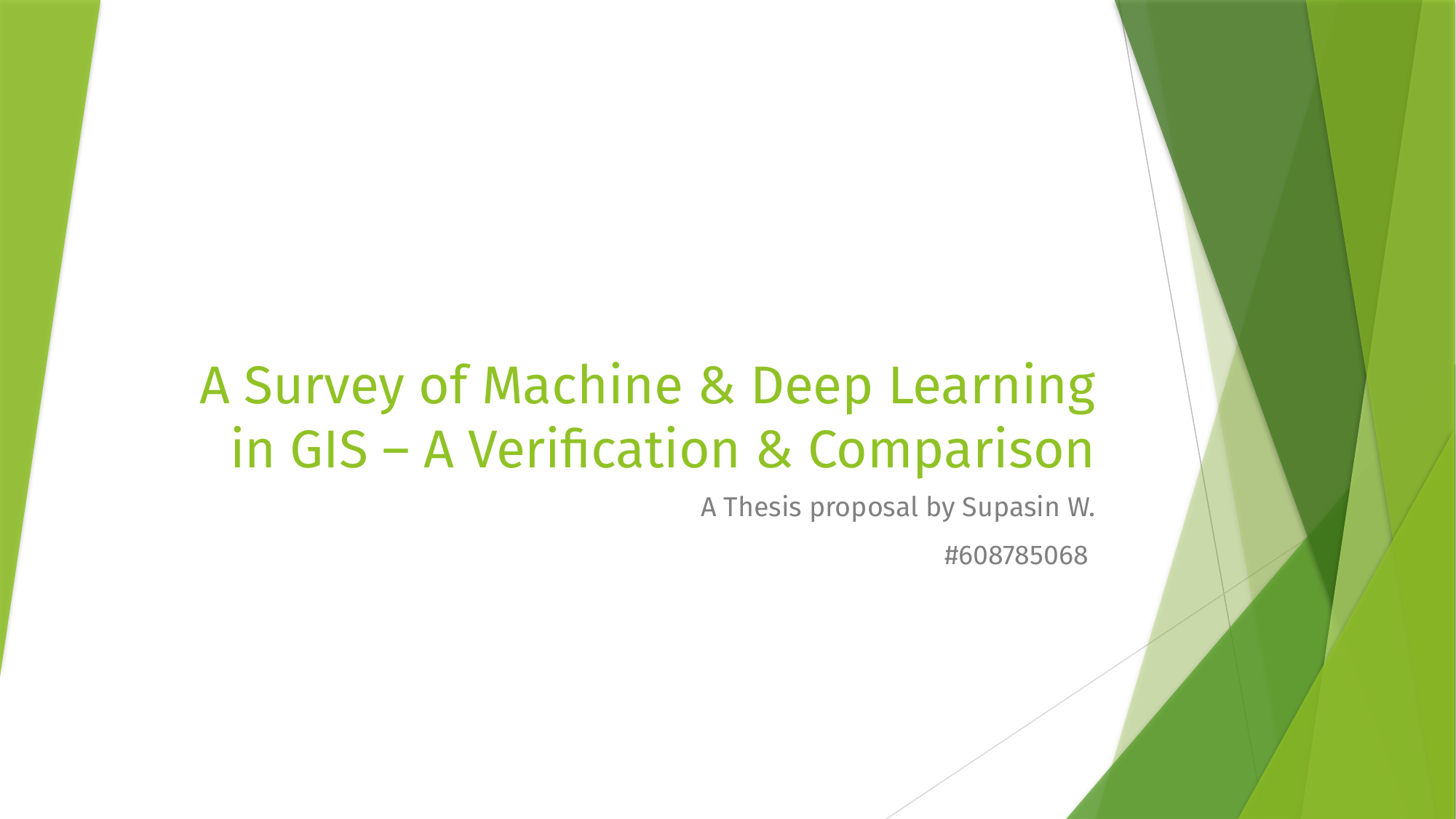

# A Survey of Machine & Deep Learning in GIS – A Verification & Comparison
A Thesis proposal by Supasin W.
#608785068